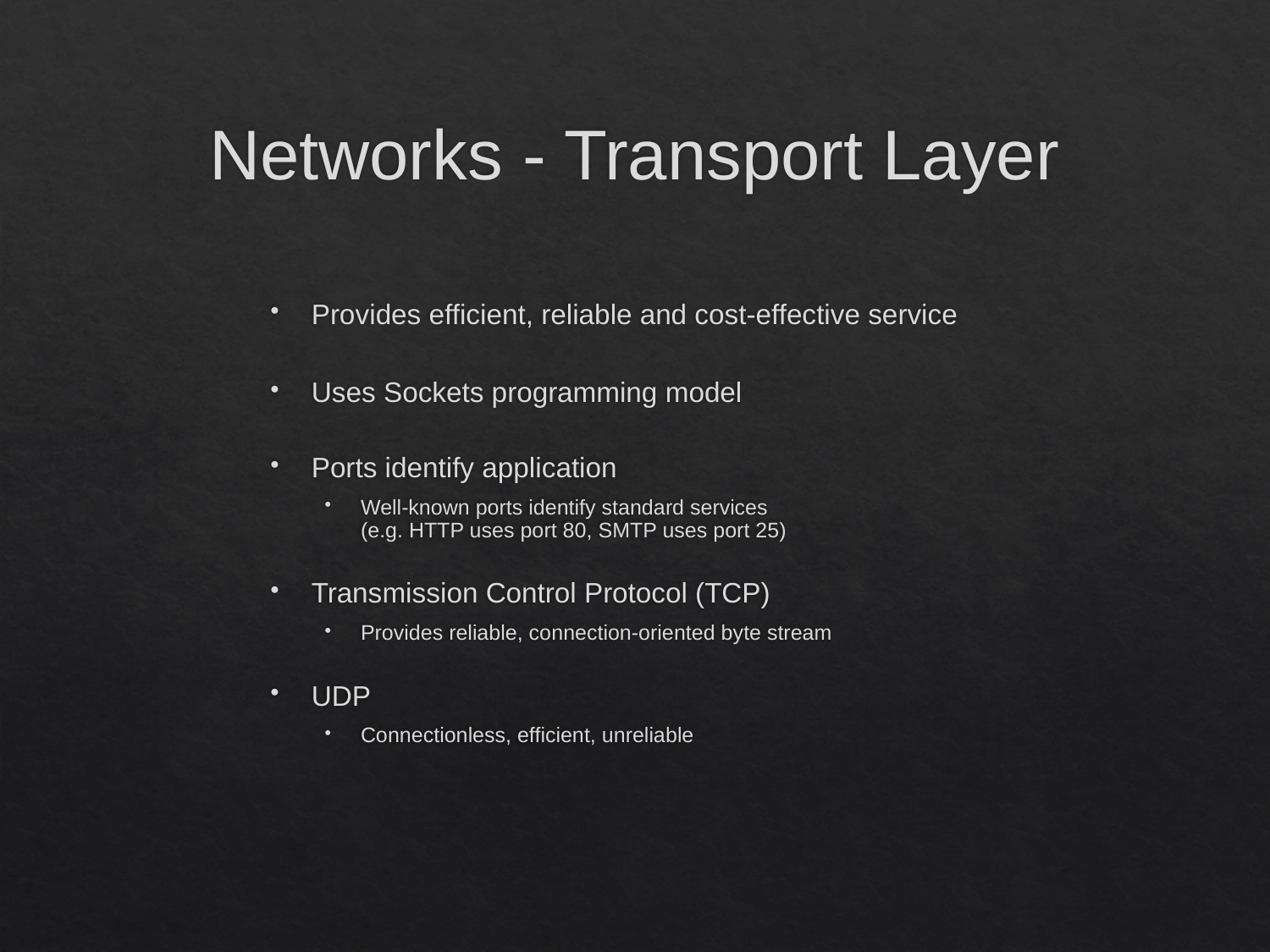

# Networks - Transport Layer
Provides efficient, reliable and cost-effective service
Uses Sockets programming model
Ports identify application
Well-known ports identify standard services
(e.g. HTTP uses port 80, SMTP uses port 25)
Transmission Control Protocol (TCP)
Provides reliable, connection-oriented byte stream
UDP
Connectionless, efficient, unreliable